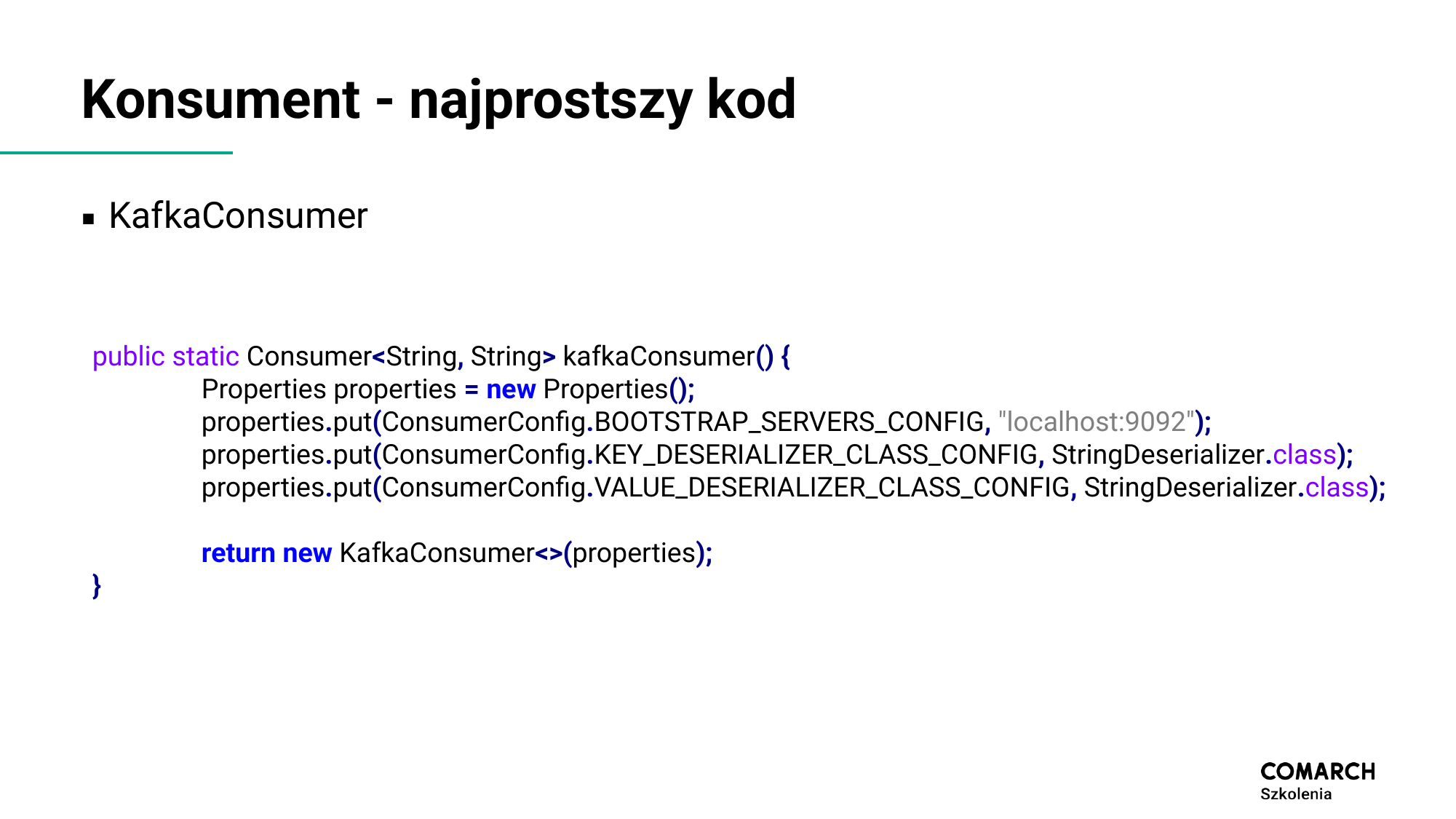

# Konsument - najprostszy kod
KafkaConsumer

public static Consumer<String, String> kafkaConsumer() {
	Properties properties = new Properties();
	properties.put(ConsumerConfig.BOOTSTRAP_SERVERS_CONFIG, "localhost:9092");
	properties.put(ConsumerConfig.KEY_DESERIALIZER_CLASS_CONFIG, StringDeserializer.class);
	properties.put(ConsumerConfig.VALUE_DESERIALIZER_CLASS_CONFIG, StringDeserializer.class);

	return new KafkaConsumer<>(properties);
}